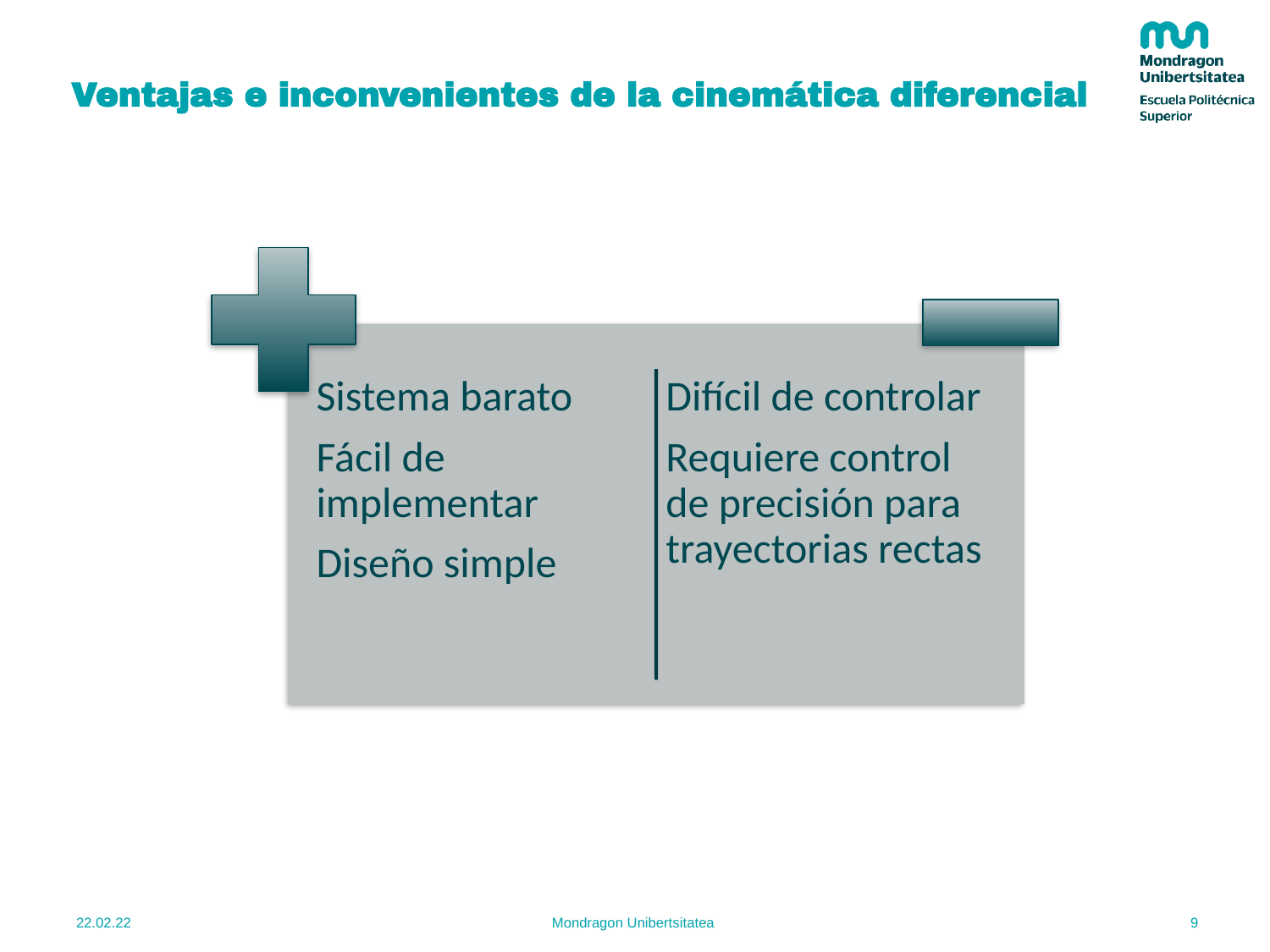

# Ventajas e inconvenientes de la cinemática diferencial
Sistema barato
Fácil de implementar
Diseño simple
Difícil de controlar
Requiere control de precisión para trayectorias rectas
9
22.02.22
Mondragon Unibertsitatea